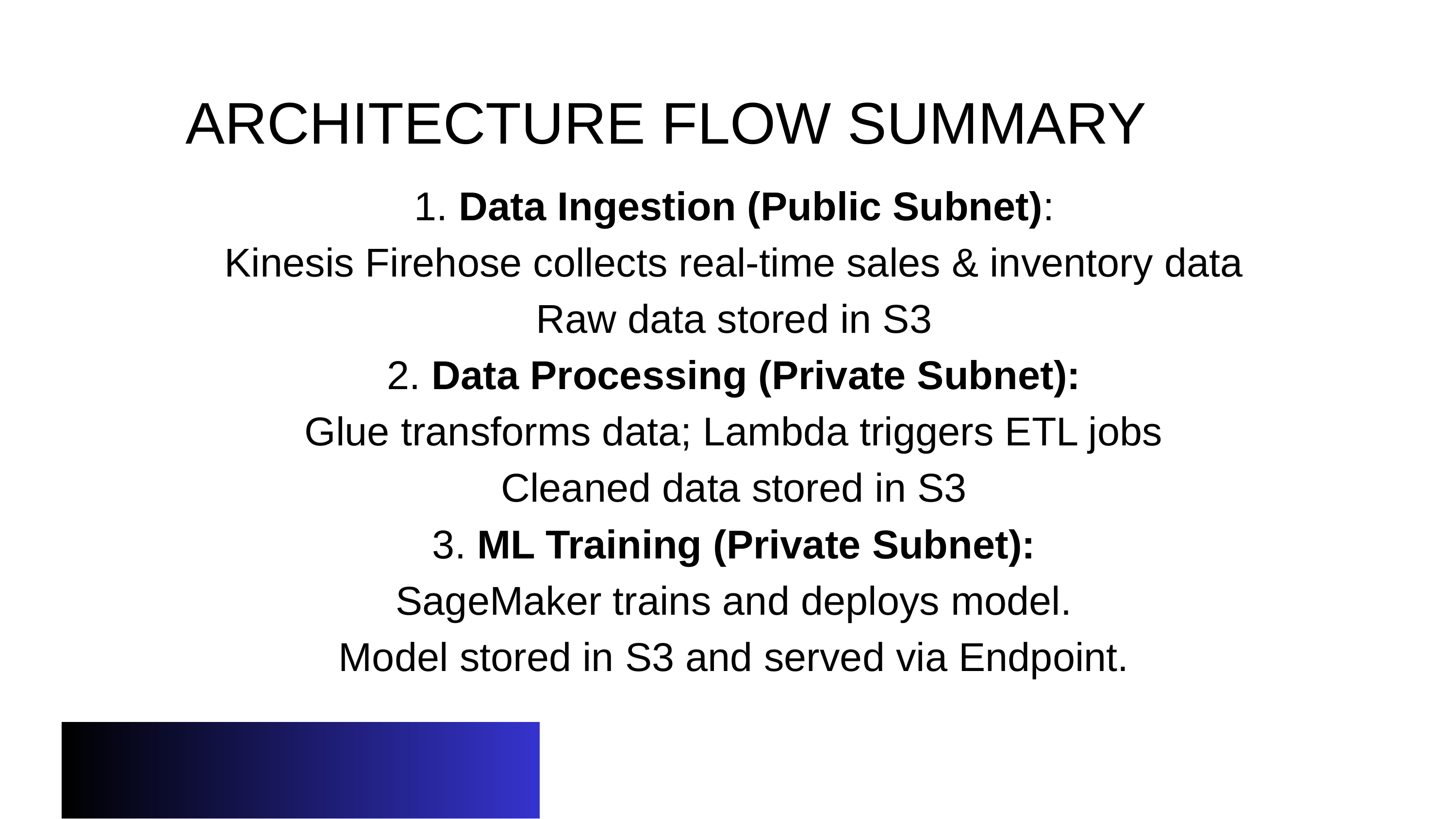

ARCHITECTURE FLOW SUMMARY
1. Data Ingestion (Public Subnet):
Kinesis Firehose collects real-time sales & inventory data
Raw data stored in S3
2. Data Processing (Private Subnet):
Glue transforms data; Lambda triggers ETL jobs
Cleaned data stored in S3
3. ML Training (Private Subnet):
SageMaker trains and deploys model.
Model stored in S3 and served via Endpoint.